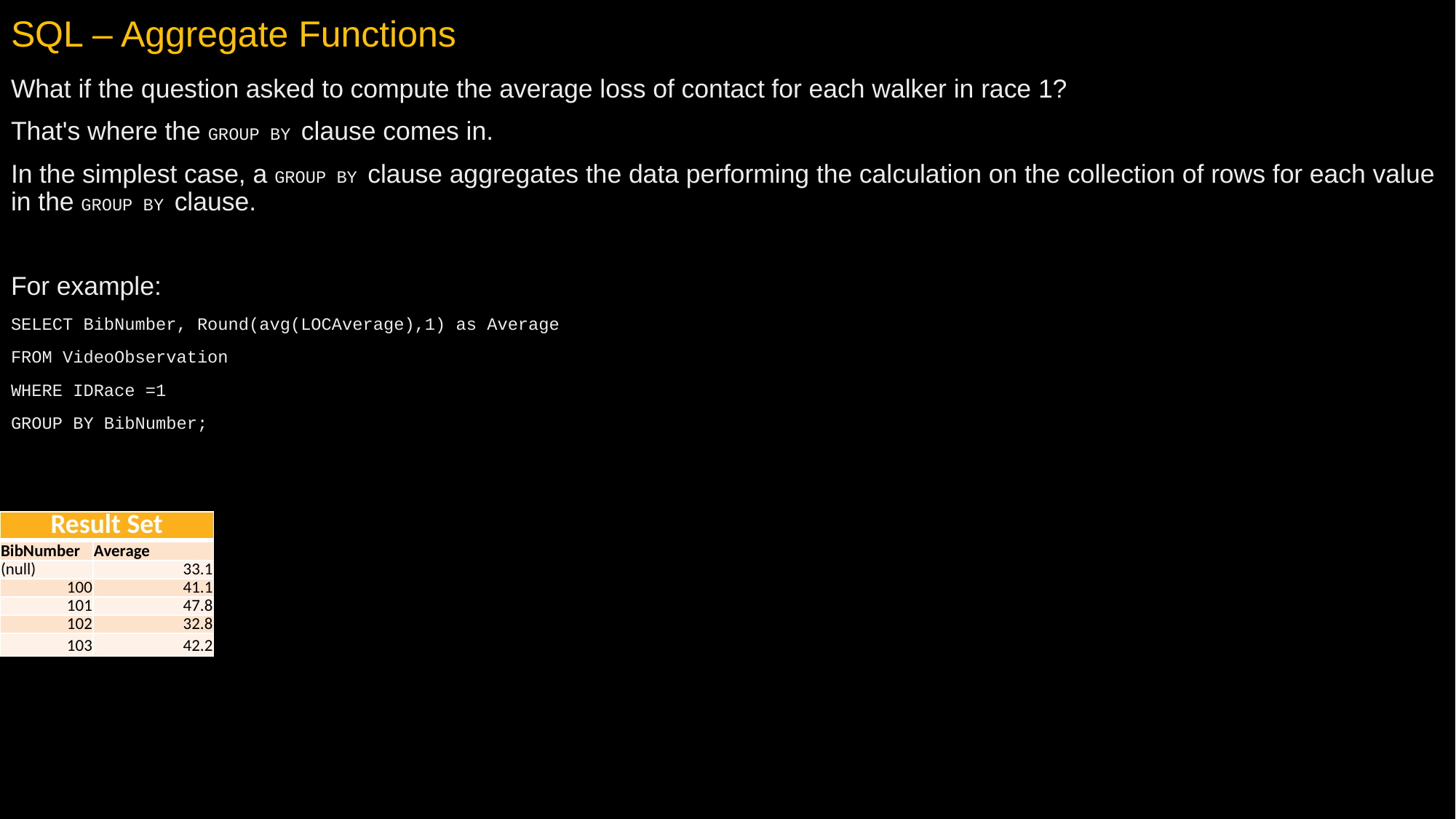

# SQL – Aggregate Functions
What if the question asked to compute the average loss of contact for each walker in race 1?
That's where the GROUP BY clause comes in.
In the simplest case, a GROUP BY clause aggregates the data performing the calculation on the collection of rows for each value in the GROUP BY clause.

For example:
SELECT BibNumber, Round(avg(LOCAverage),1) as Average
FROM VideoObservation
WHERE IDRace =1
GROUP BY BibNumber;
| Result Set |  |
| --- | --- |
| BibNumber | Average |
| (null) | 33.1 |
| 100 | 41.1 |
| 101 | 47.8 |
| 102 | 32.8 |
| 103 | 42.2 |